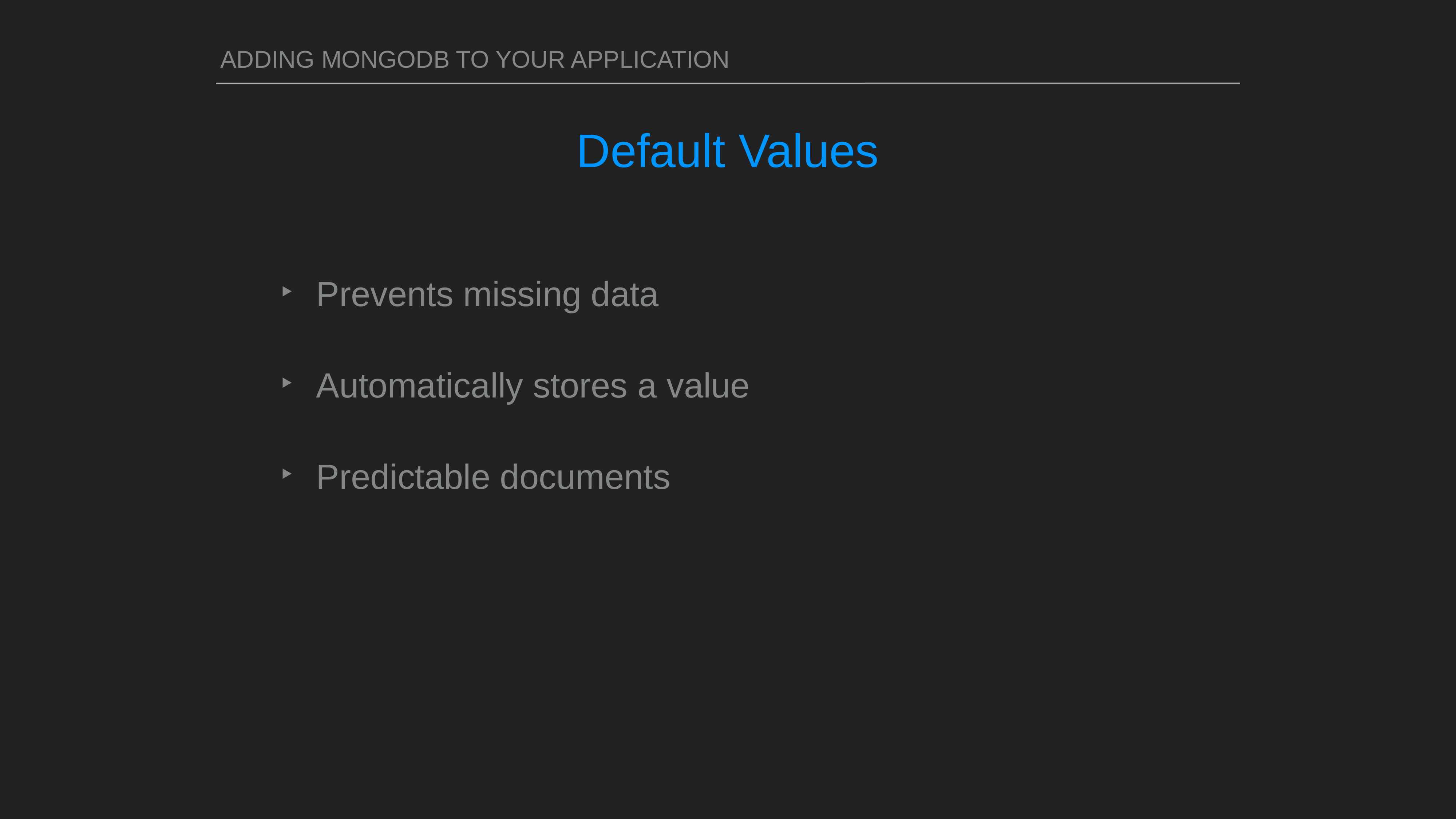

ADDING MONGODB TO YOUR APPLICATION
# Default Values
Prevents missing data
Automatically stores a value
Predictable documents